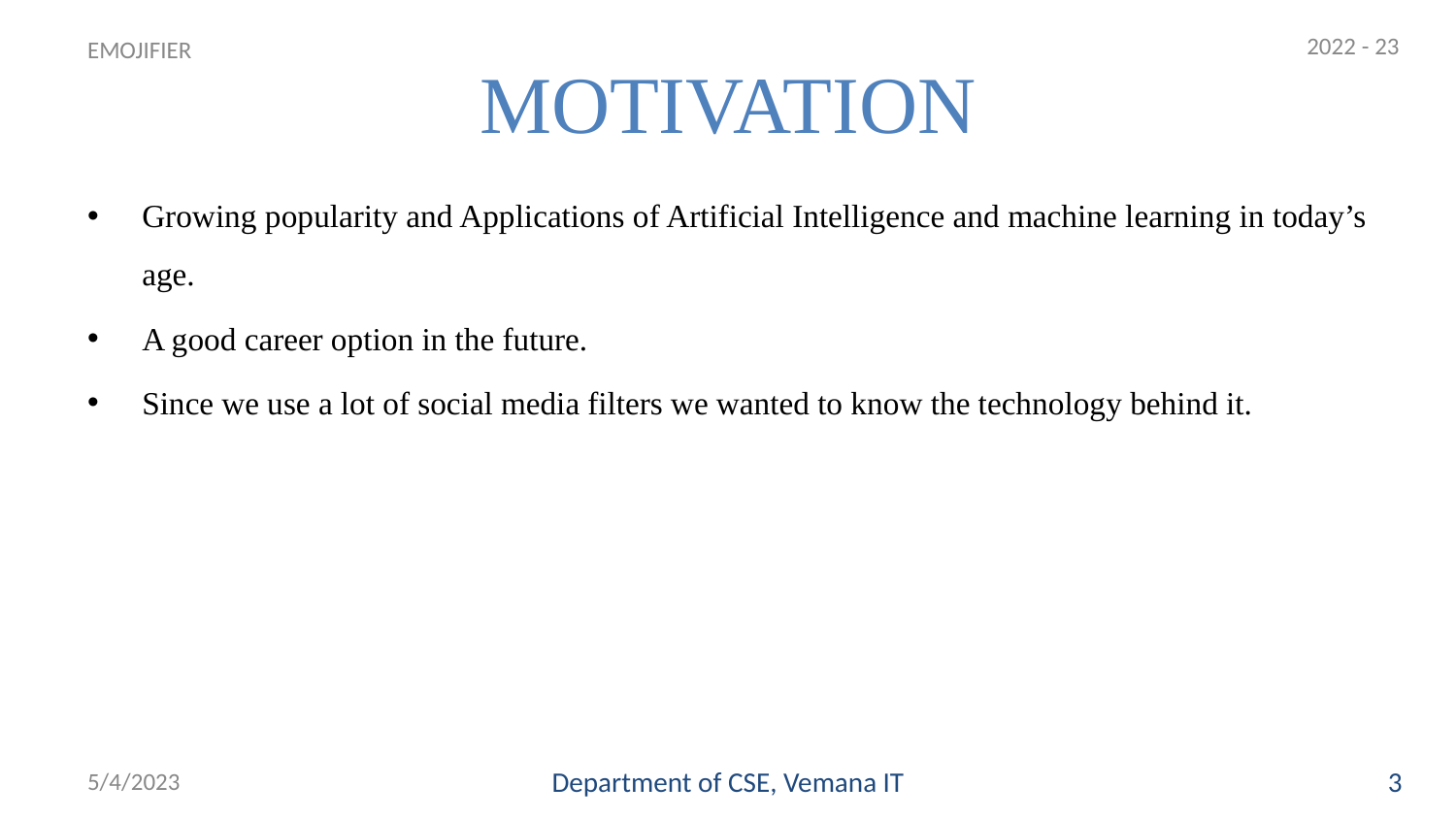

2022 - 23
# MOTIVATION
EMOJIFIER
Growing popularity and Applications of Artificial Intelligence and machine learning in today’s age.
A good career option in the future.
Since we use a lot of social media filters we wanted to know the technology behind it.
5/4/2023
Department of CSE, Vemana IT
3